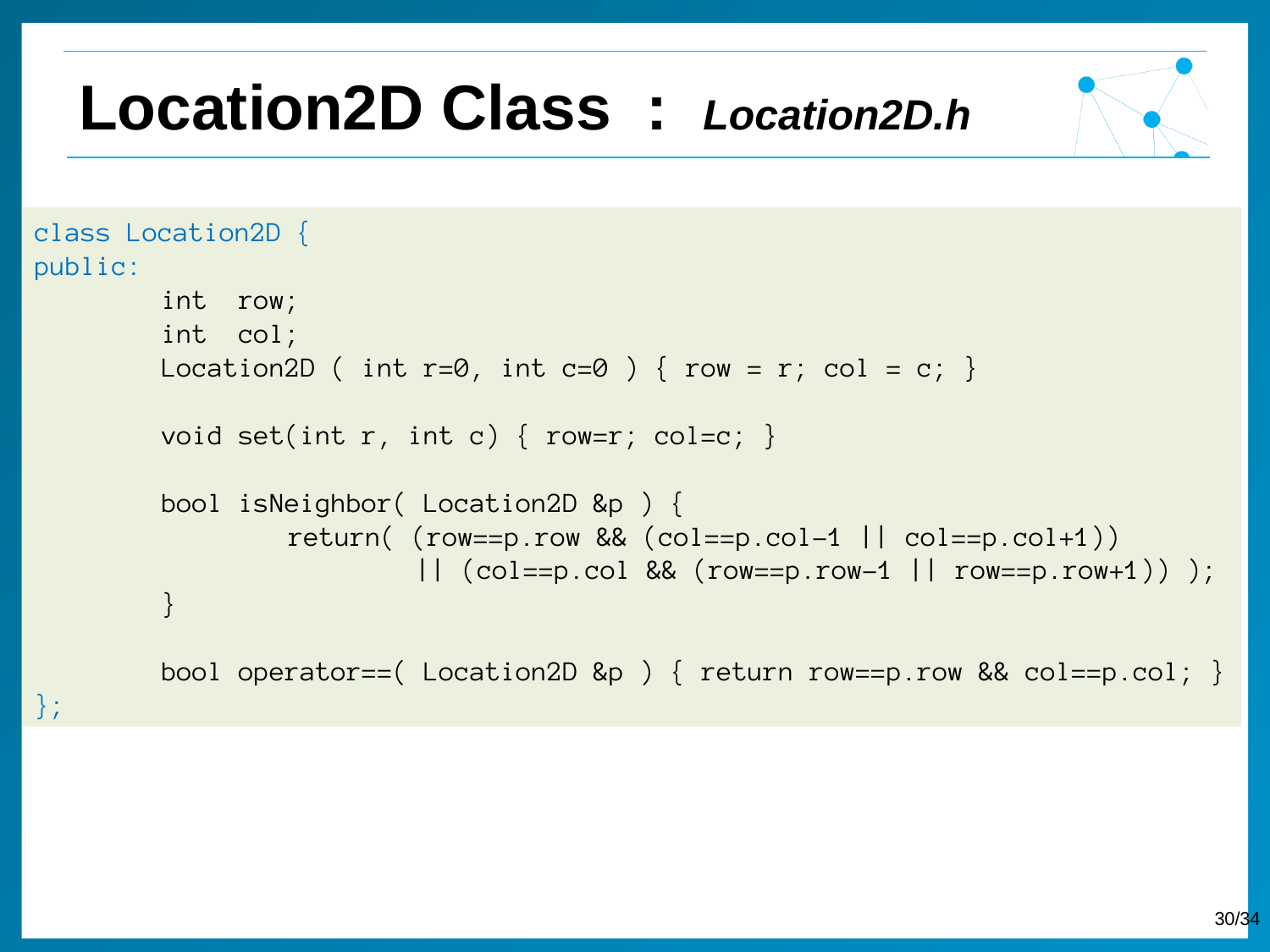

Location2D Class  :  Location2D.h
class Location2D {
public:
	int  row;
	int  col;
	Location2D ( int r=0, int c=0 ) { row = r; col = c; }

	void set(int r, int c) { row=r; col=c; }

	bool isNeighbor( Location2D &p ) {
		return( (row==p.row && (col==p.col-1 || col==p.col+1))
			|| (col==p.col && (row==p.row-1 || row==p.row+1)) );
	}

	bool operator==( Location2D &p ) { return row==p.row && col==p.col; }
};